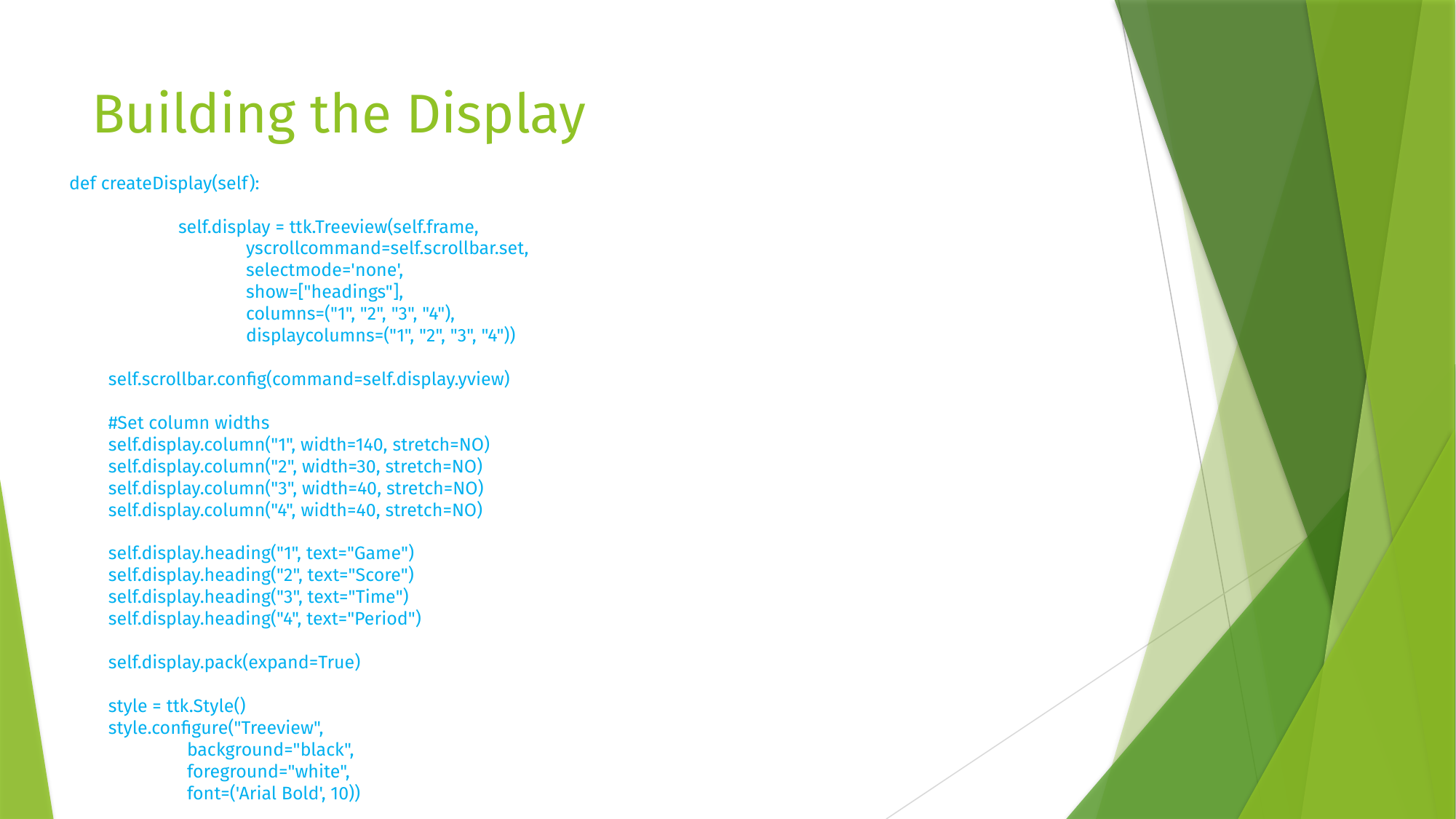

# Building the Display
def createDisplay(self):

	self.display = ttk.Treeview(self.frame,
                                    yscrollcommand=self.scrollbar.set,
                                    selectmode='none',
                                    show=["headings"],
                                    columns=("1", "2", "3", "4"),
                                    displaycolumns=("1", "2", "3", "4"))

        self.scrollbar.config(command=self.display.yview)

        #Set column widths
        self.display.column("1", width=140, stretch=NO)
        self.display.column("2", width=30, stretch=NO)
        self.display.column("3", width=40, stretch=NO)
        self.display.column("4", width=40, stretch=NO)

        self.display.heading("1", text="Game")
        self.display.heading("2", text="Score")
        self.display.heading("3", text="Time")
        self.display.heading("4", text="Period")

        self.display.pack(expand=True)

        style = ttk.Style()
        style.configure("Treeview",
                        background="black",
                        foreground="white",
                        font=('Arial Bold', 10))